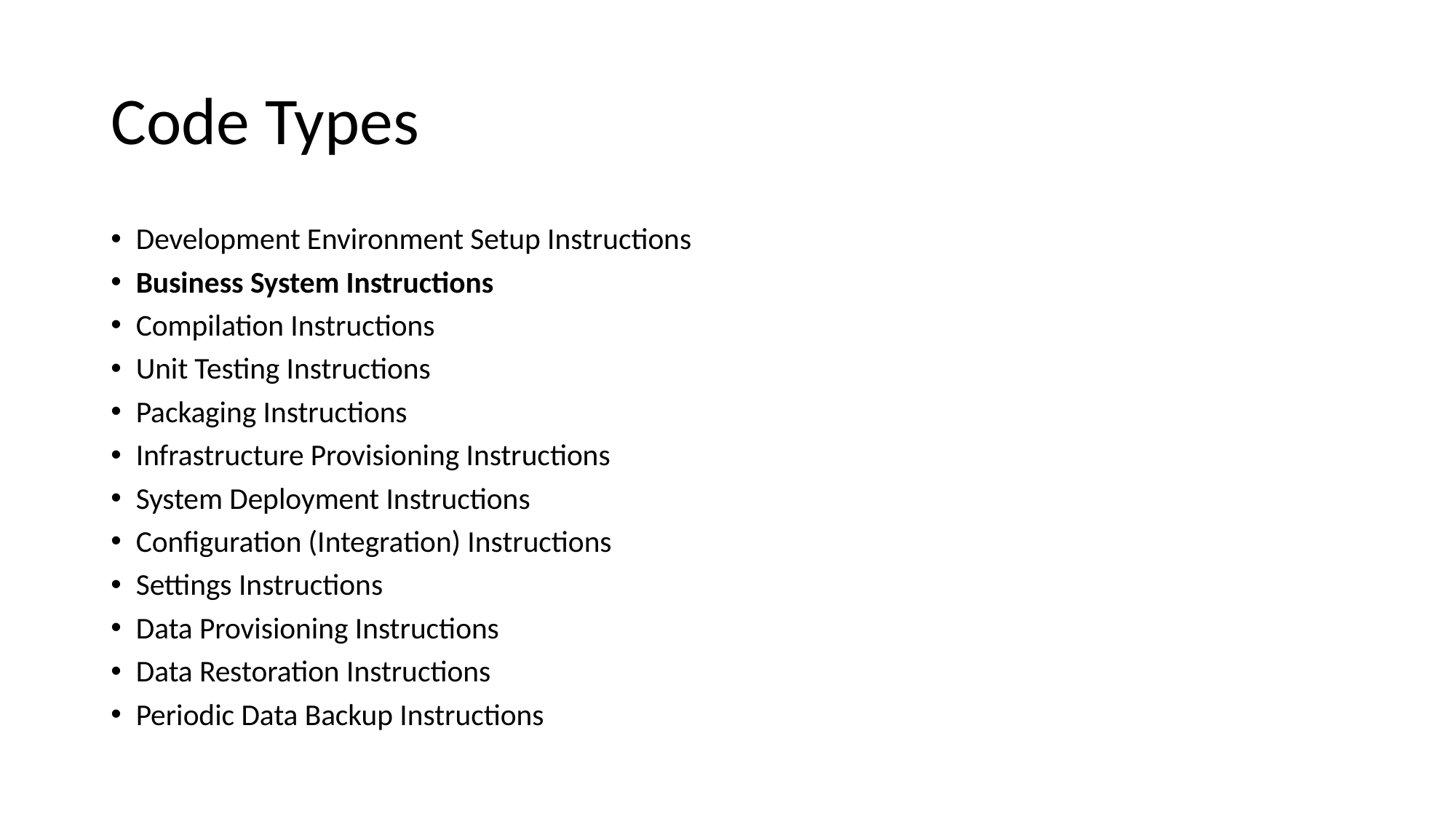

# Code Types
Development Environment Setup Instructions
Business System Instructions
Compilation Instructions
Unit Testing Instructions
Packaging Instructions
Infrastructure Provisioning Instructions
System Deployment Instructions
Configuration (Integration) Instructions
Settings Instructions
Data Provisioning Instructions
Data Restoration Instructions
Periodic Data Backup Instructions